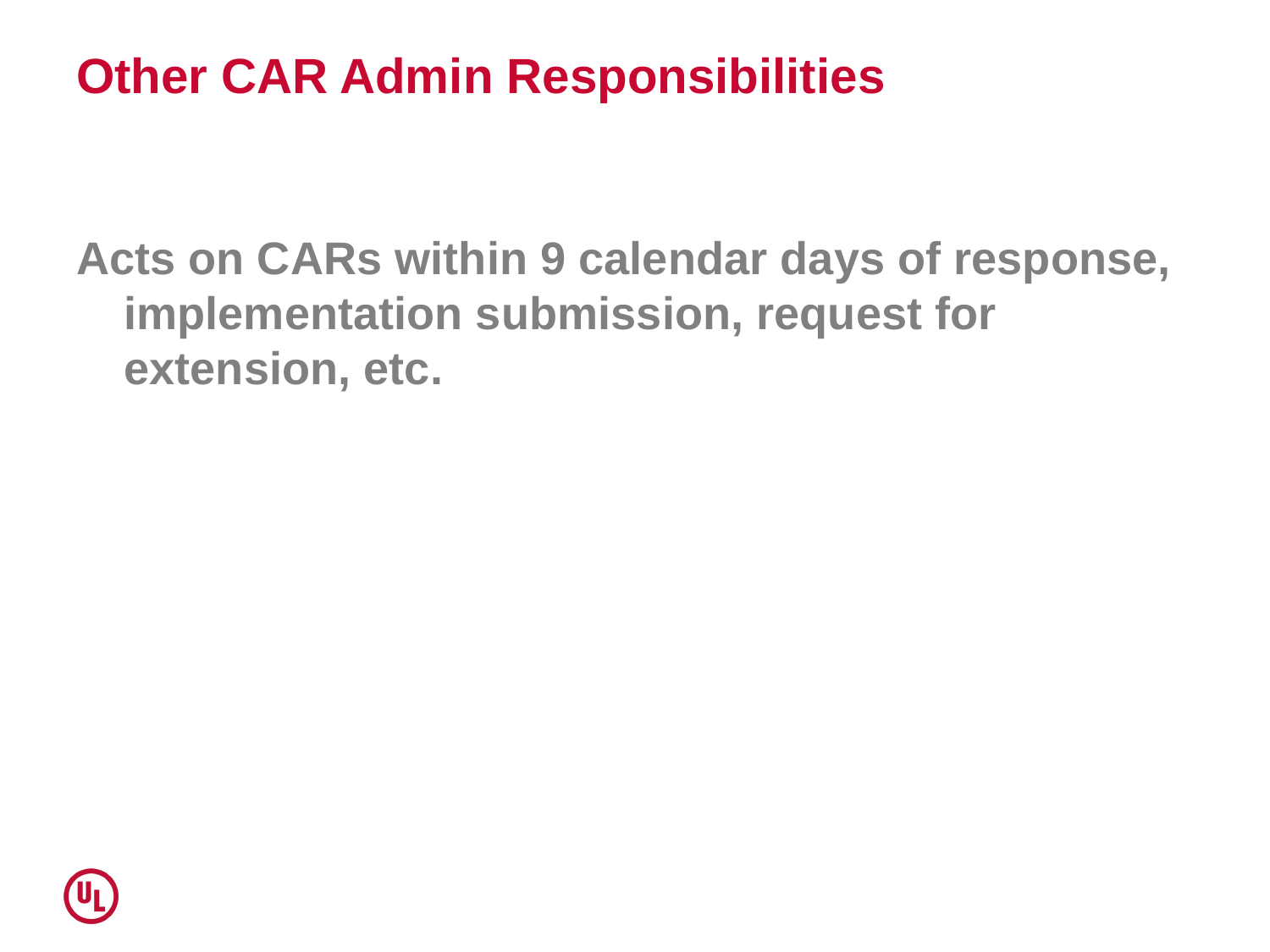

# Other CAR Admin Responsibilities
Acts on CARs within 9 calendar days of response, implementation submission, request for extension, etc.